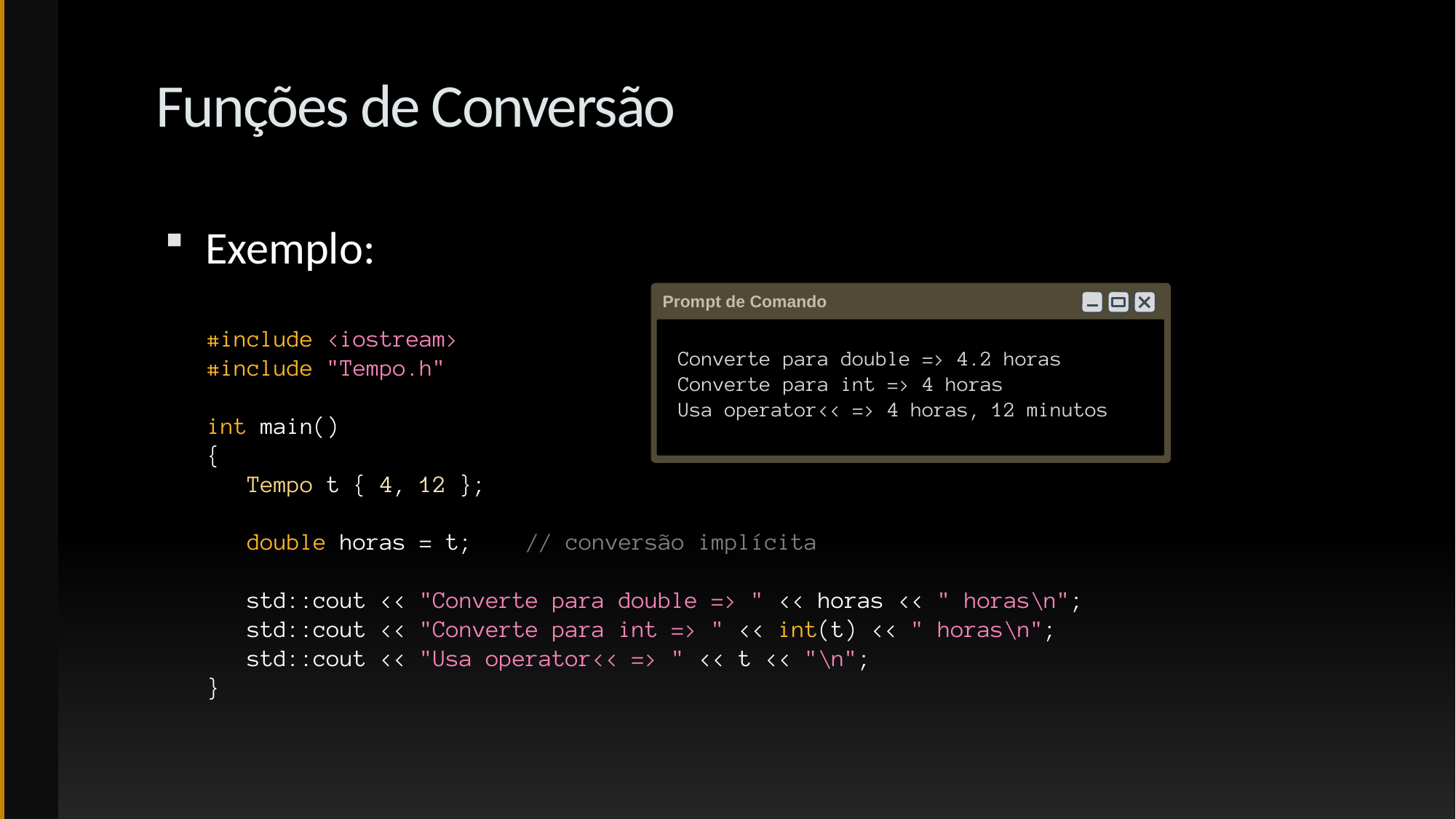

# Funções de Conversão
Exemplo:

Prompt de Comando

Converte para double => 4.2 horas
Converte para int => 4 horas
Usa operator<< => 4 horas, 12 minutos
#include <iostream>
#include "Tempo.h"

int main()
{
   Tempo t { 4, 12 };
   double horas = t;    // conversão implícita

   std::cout << "Converte para double => " << horas << " horas\n";
   std::cout << "Converte para int => " << int(t) << " horas\n";
   std::cout << "Usa operator<< => " << t << "\n";
}